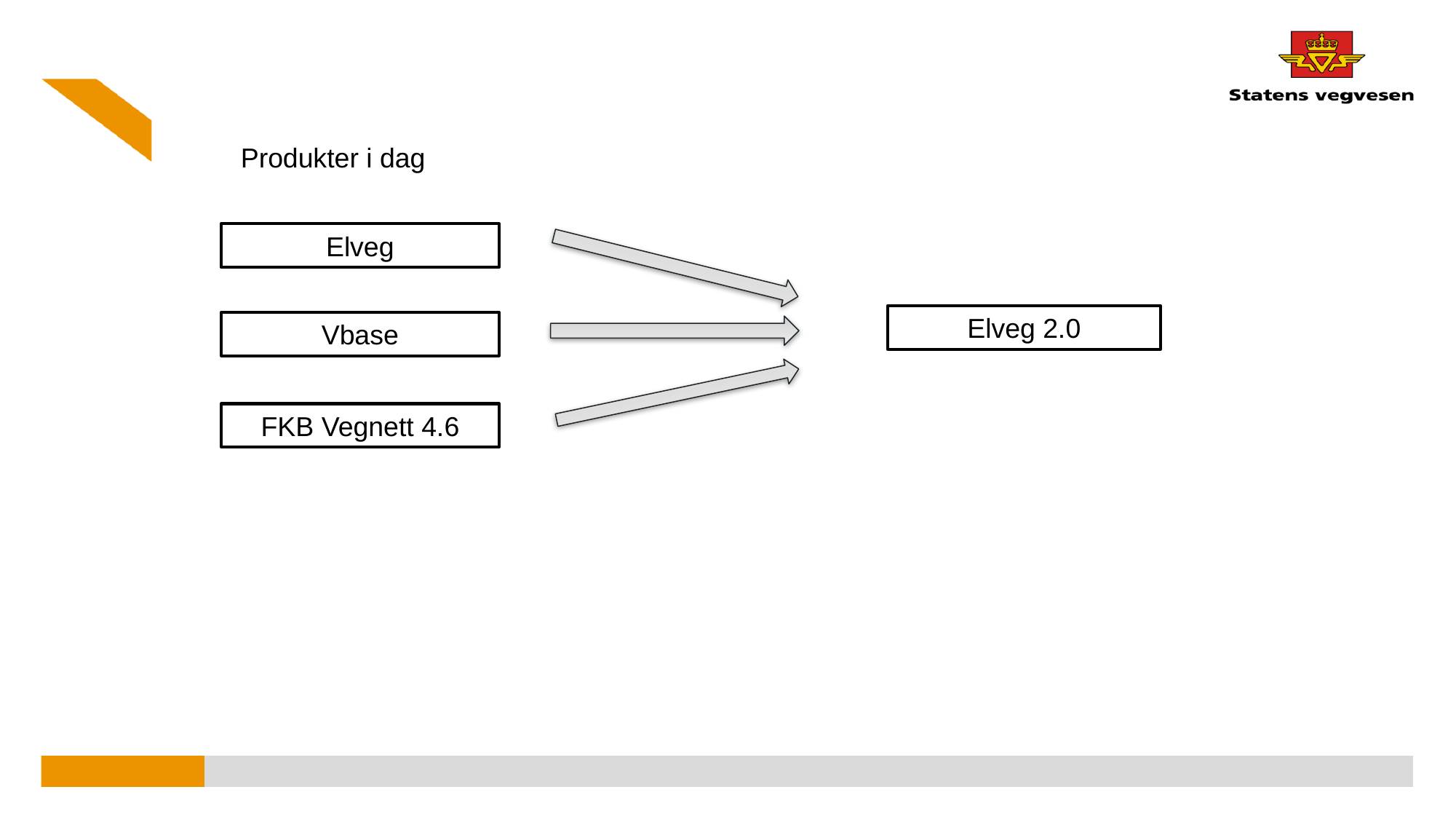

#
Produkter i dag
Elveg

Elveg 2.0
Vbase

FKB Vegnett 4.6